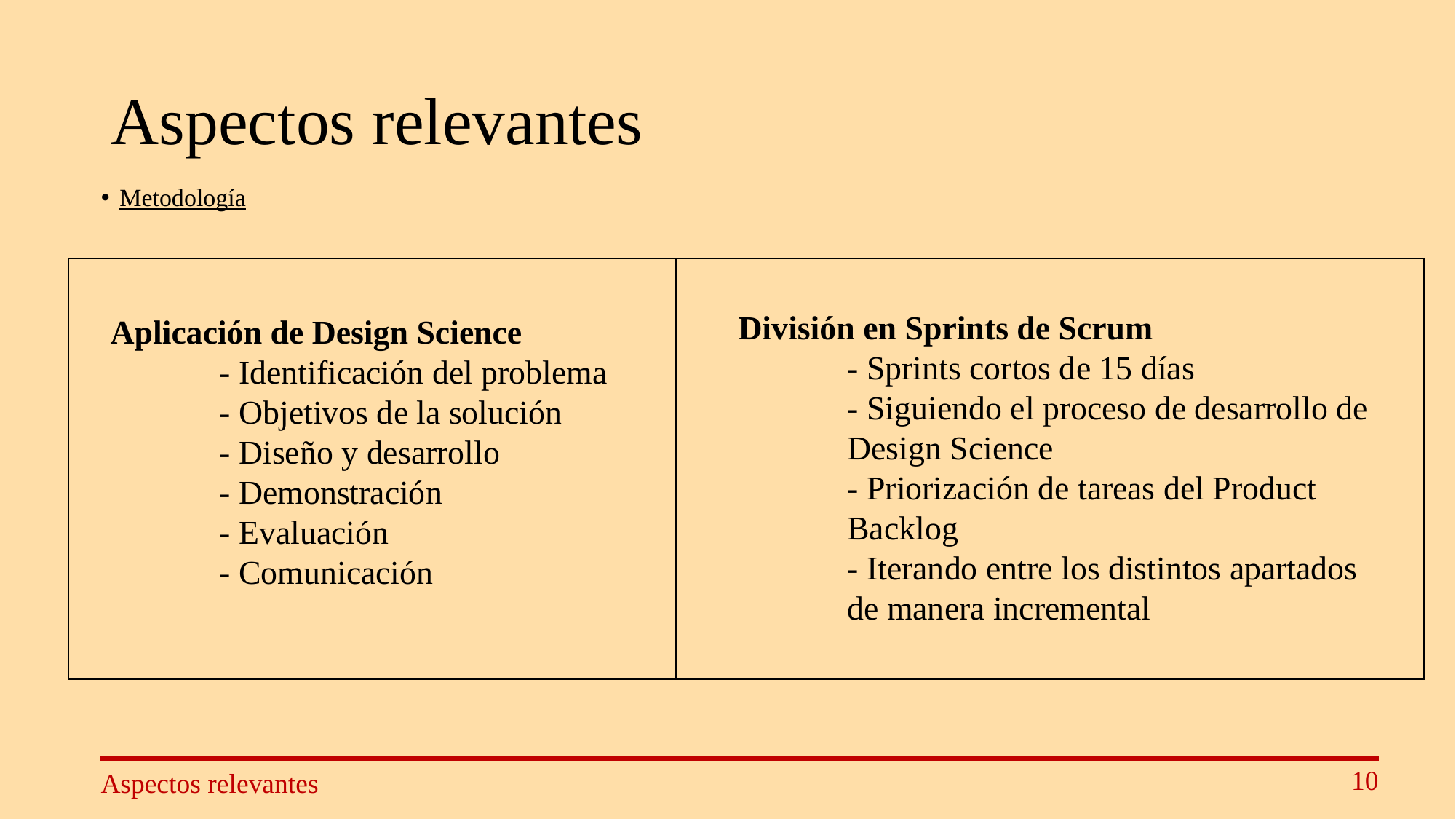

# Aspectos relevantes
Metodología

División en Sprints de Scrum
	- Sprints cortos de 15 días
	- Siguiendo el proceso de desarrollo de 	Design Science
	- Priorización de tareas del Product 	Backlog
	- Iterando entre los distintos apartados 	de manera incremental
Aplicación de Design Science
	- Identificación del problema
	- Objetivos de la solución
	- Diseño y desarrollo
	- Demonstración
	- Evaluación
	- Comunicación

10
Aspectos relevantes